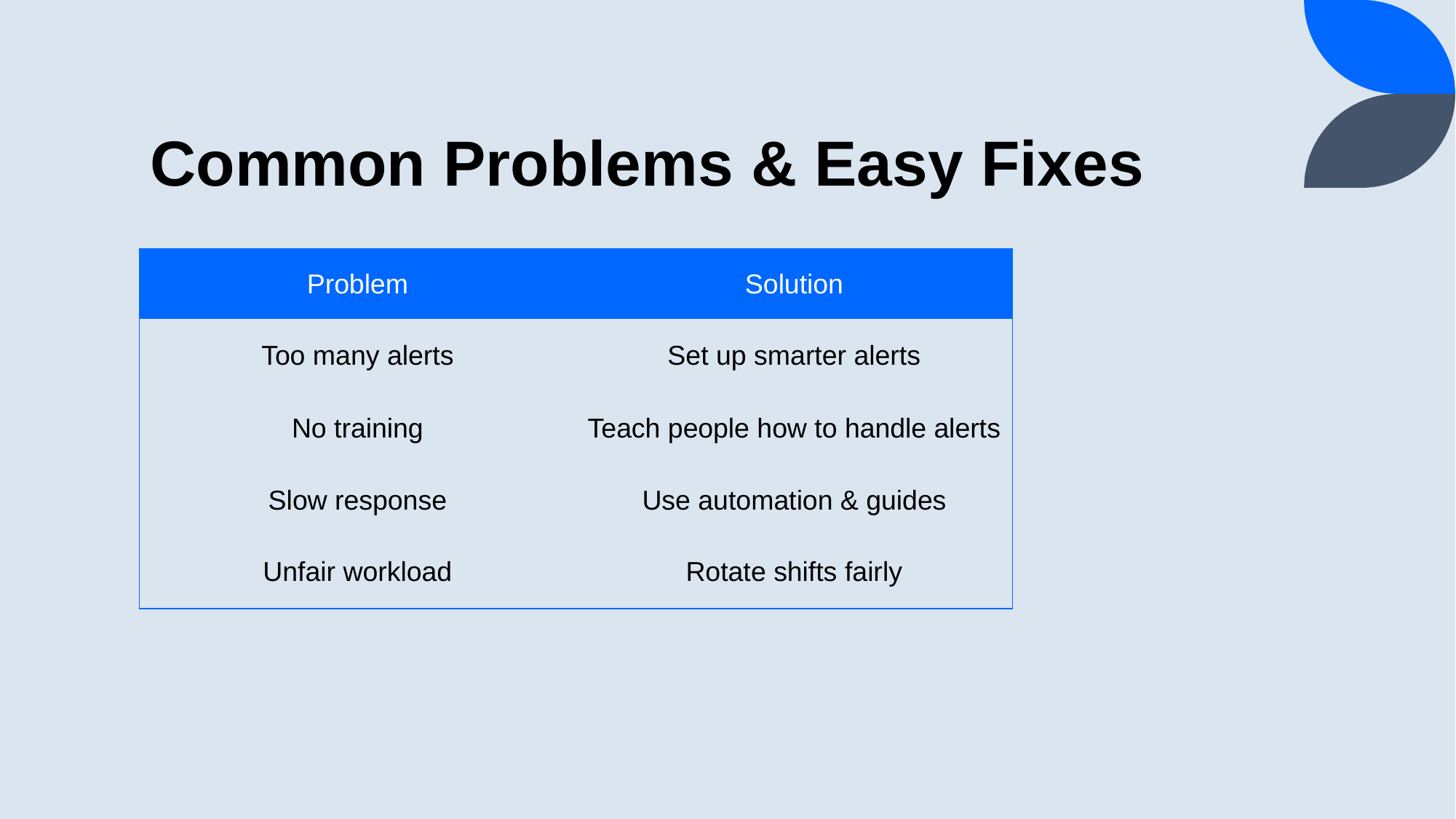

# Common Problems & Easy Fixes
| Problem | Solution |
| --- | --- |
| Too many alerts | Set up smarter alerts |
| No training | Teach people how to handle alerts |
| Slow response | Use automation & guides |
| Unfair workload | Rotate shifts fairly |